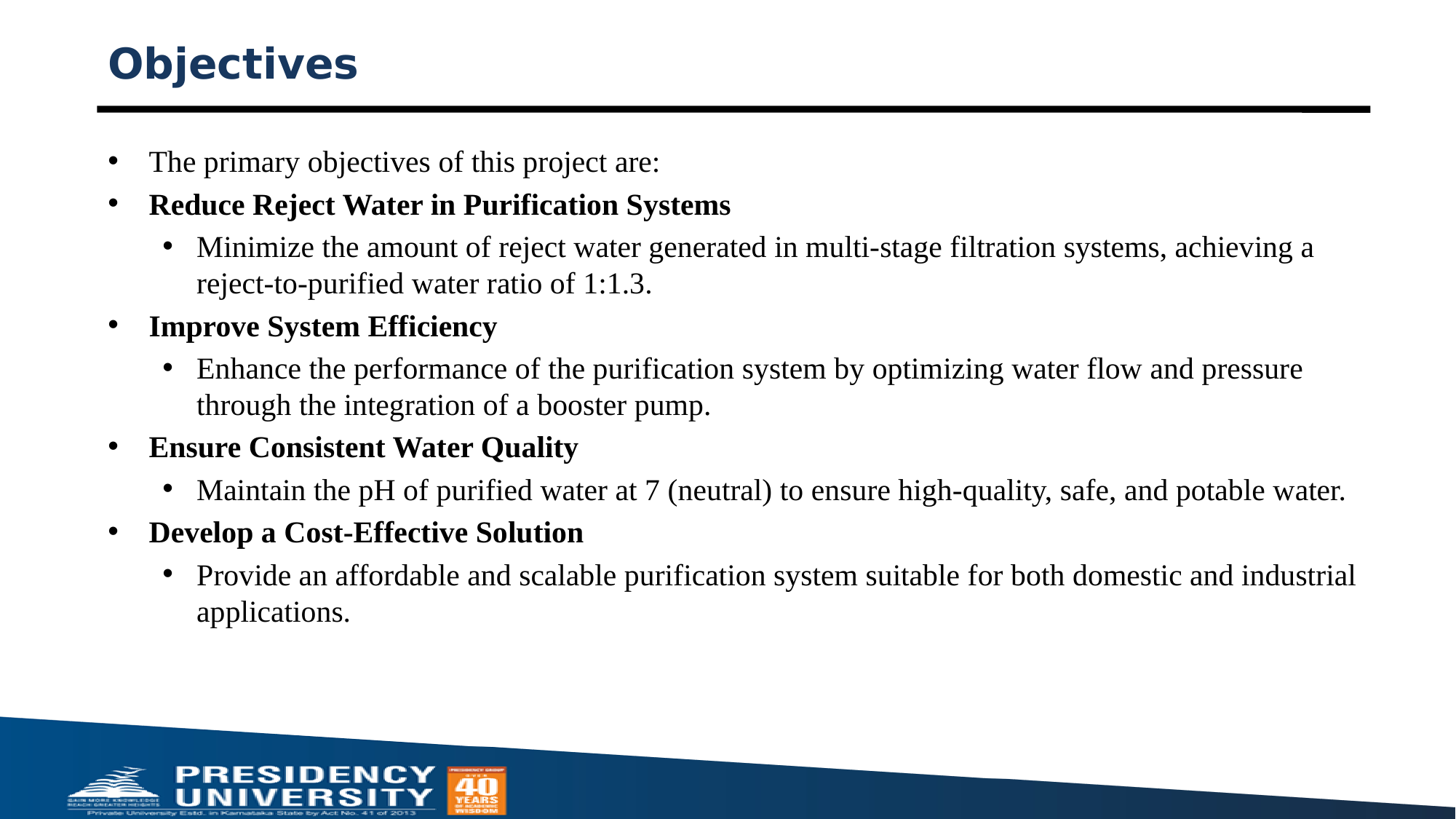

# Objectives
The primary objectives of this project are:
Reduce Reject Water in Purification Systems
Minimize the amount of reject water generated in multi-stage filtration systems, achieving a reject-to-purified water ratio of 1:1.3.
Improve System Efficiency
Enhance the performance of the purification system by optimizing water flow and pressure through the integration of a booster pump.
Ensure Consistent Water Quality
Maintain the pH of purified water at 7 (neutral) to ensure high-quality, safe, and potable water.
Develop a Cost-Effective Solution
Provide an affordable and scalable purification system suitable for both domestic and industrial applications.